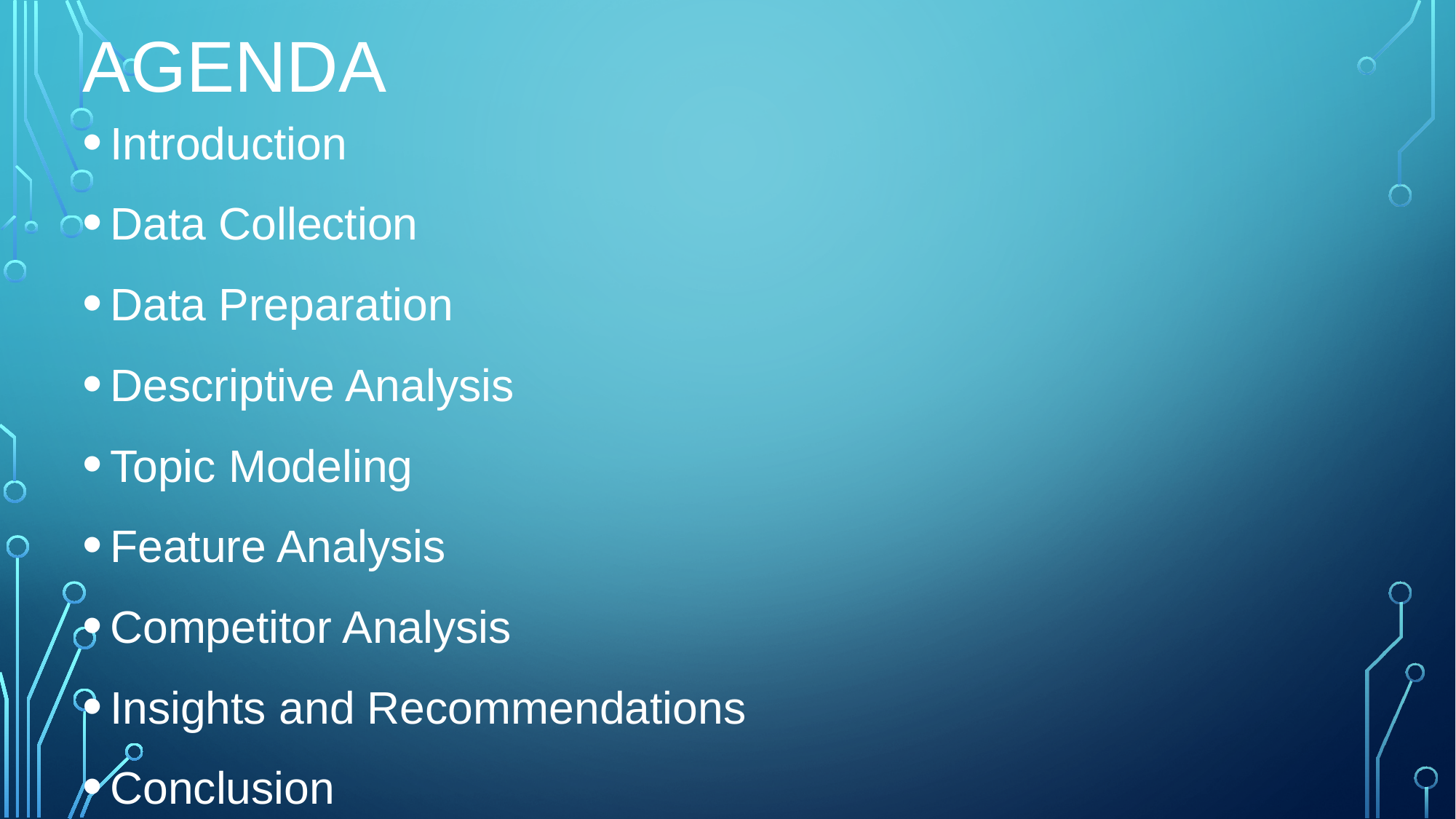

# AGENDA
Introduction
Data Collection
Data Preparation
Descriptive Analysis
Topic Modeling
Feature Analysis
Competitor Analysis
Insights and Recommendations
Conclusion